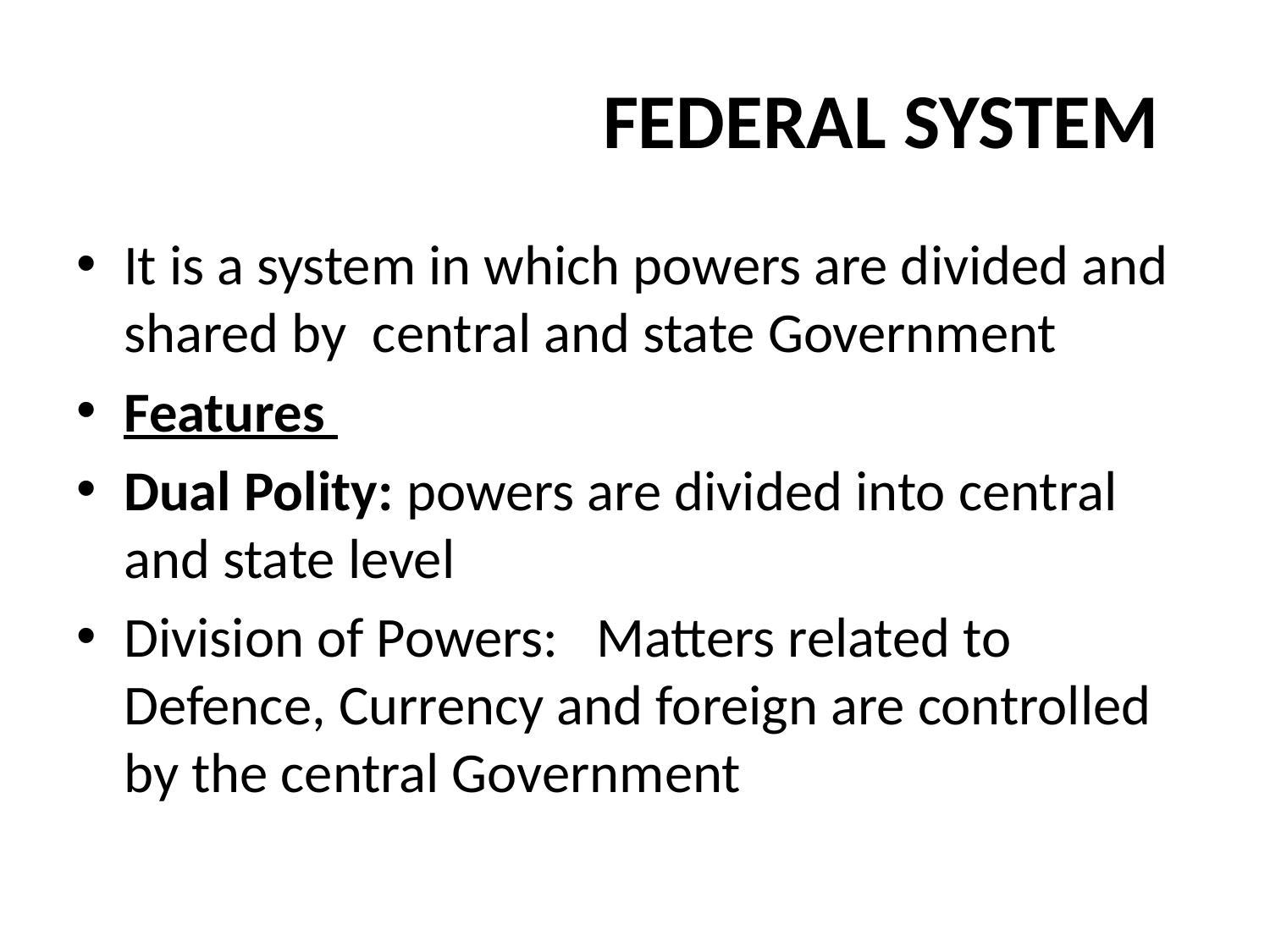

# FEDERAL SYSTEM
It is a system in which powers are divided and shared by  central and state Government
Features
Dual Polity: powers are divided into central and state level
Division of Powers:   Matters related to Defence, Currency and foreign are controlled by the central Government